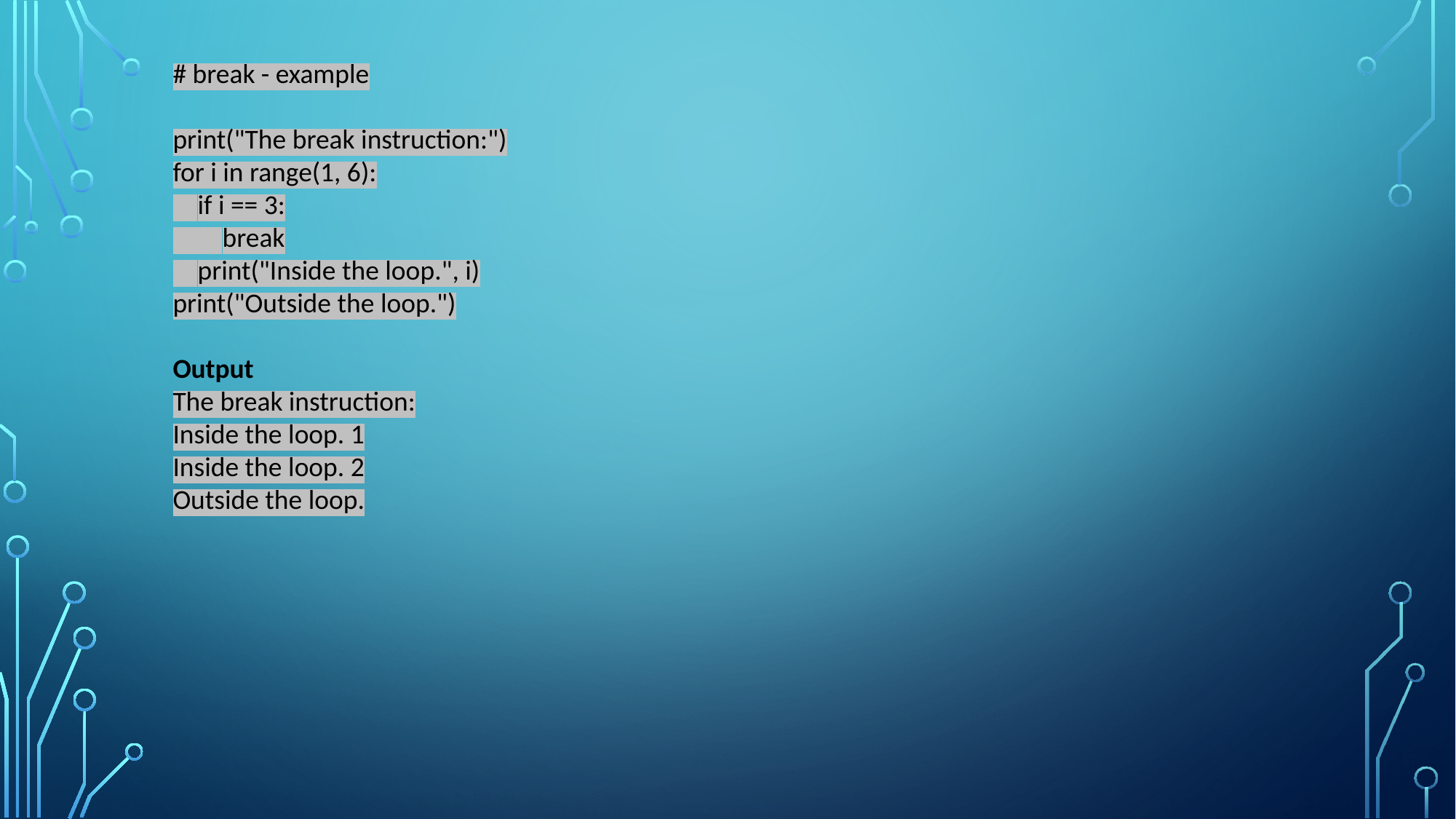

# break - example

print("The break instruction:")
for i in range(1, 6):
    if i == 3:
        break
    print("Inside the loop.", i)
print("Outside the loop.")

Output
The break instruction:
Inside the loop. 1
Inside the loop. 2
Outside the loop.